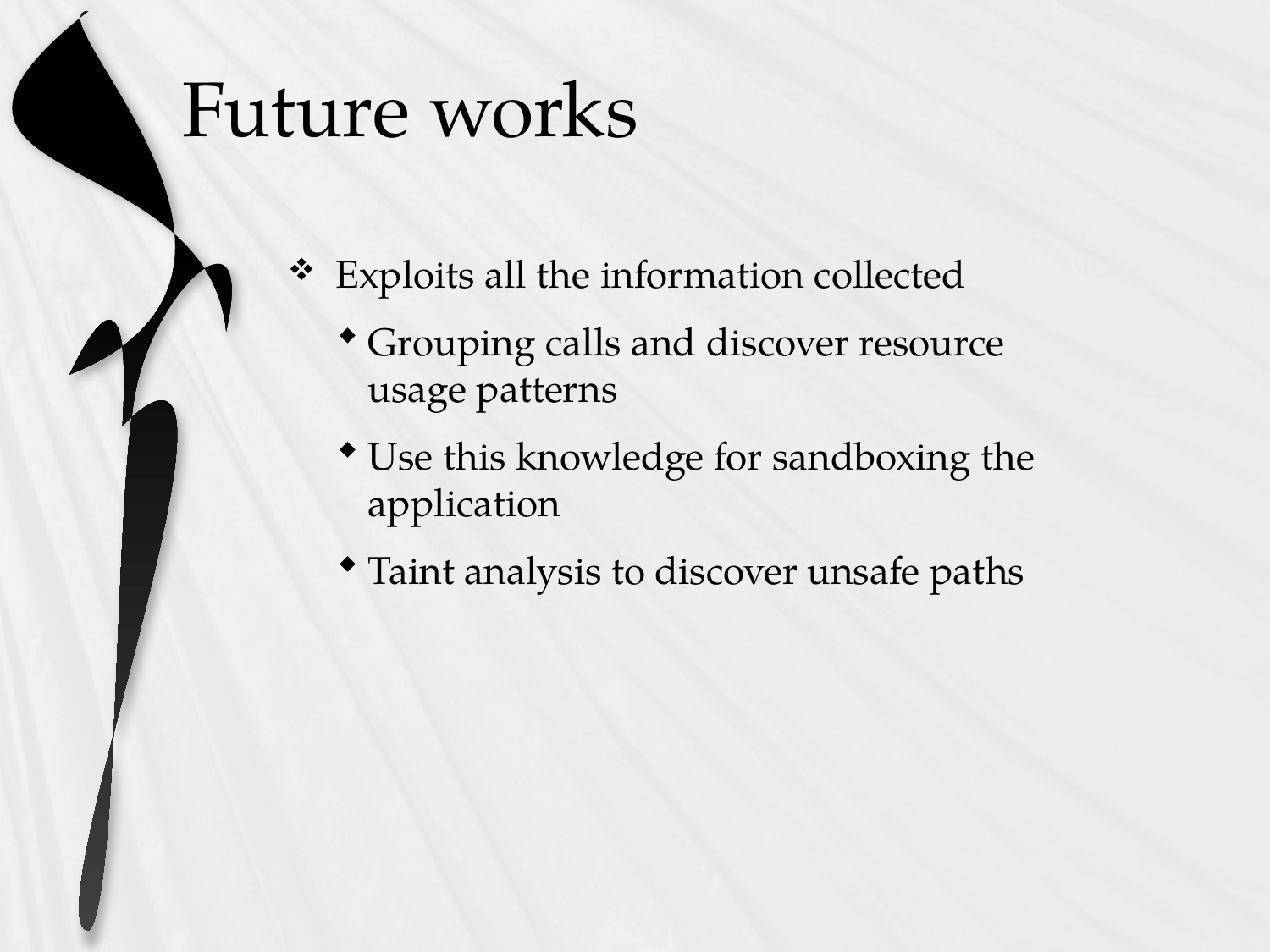

# Future works
Exploits all the information collected
Grouping calls and discover resource usage patterns
Use this knowledge for sandboxing the application
Taint analysis to discover unsafe paths